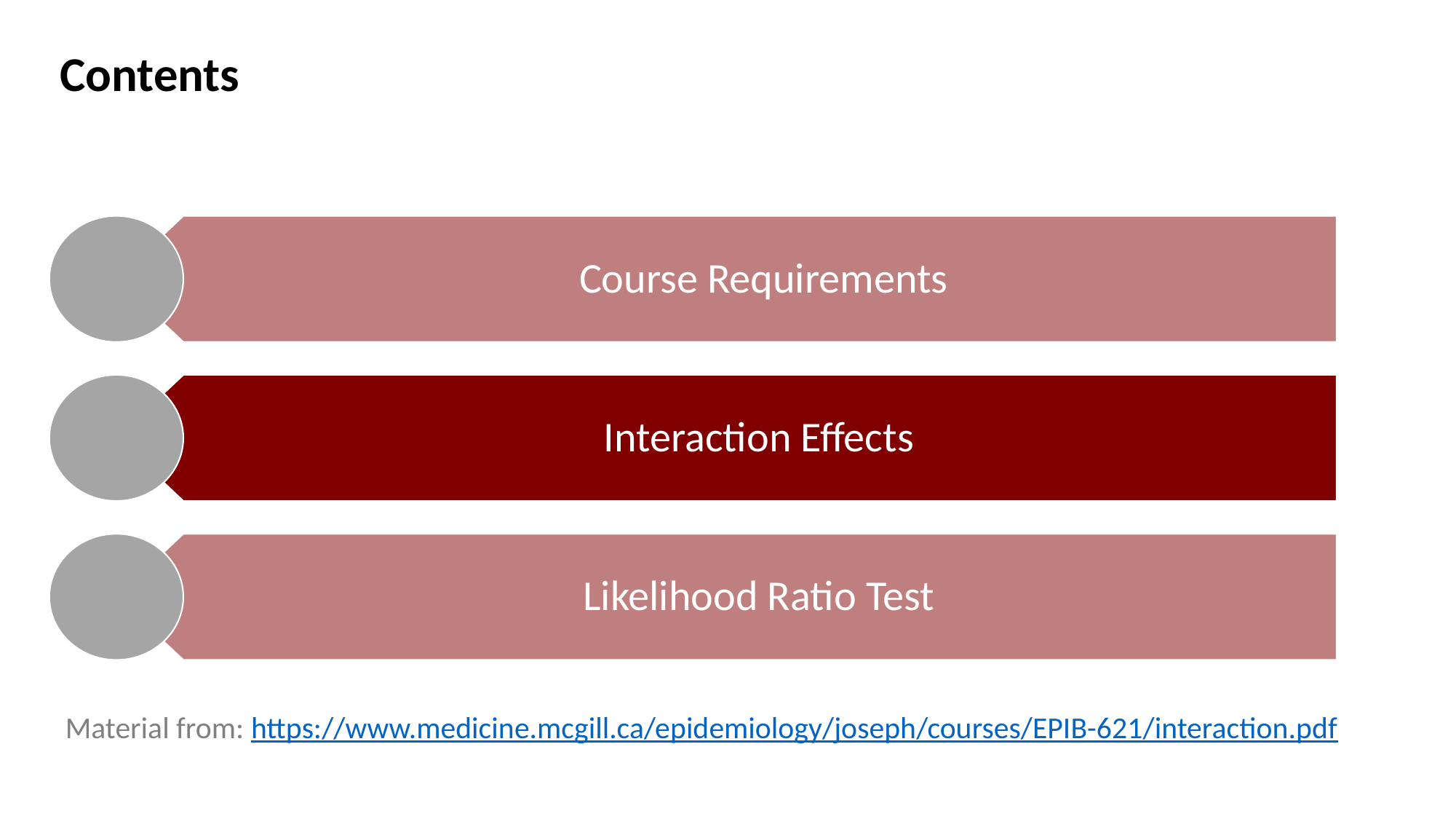

Contents
 Course Requirements

Interaction Effects

Likelihood Ratio Test

Material from: https://www.medicine.mcgill.ca/epidemiology/joseph/courses/EPIB-621/interaction.pdf